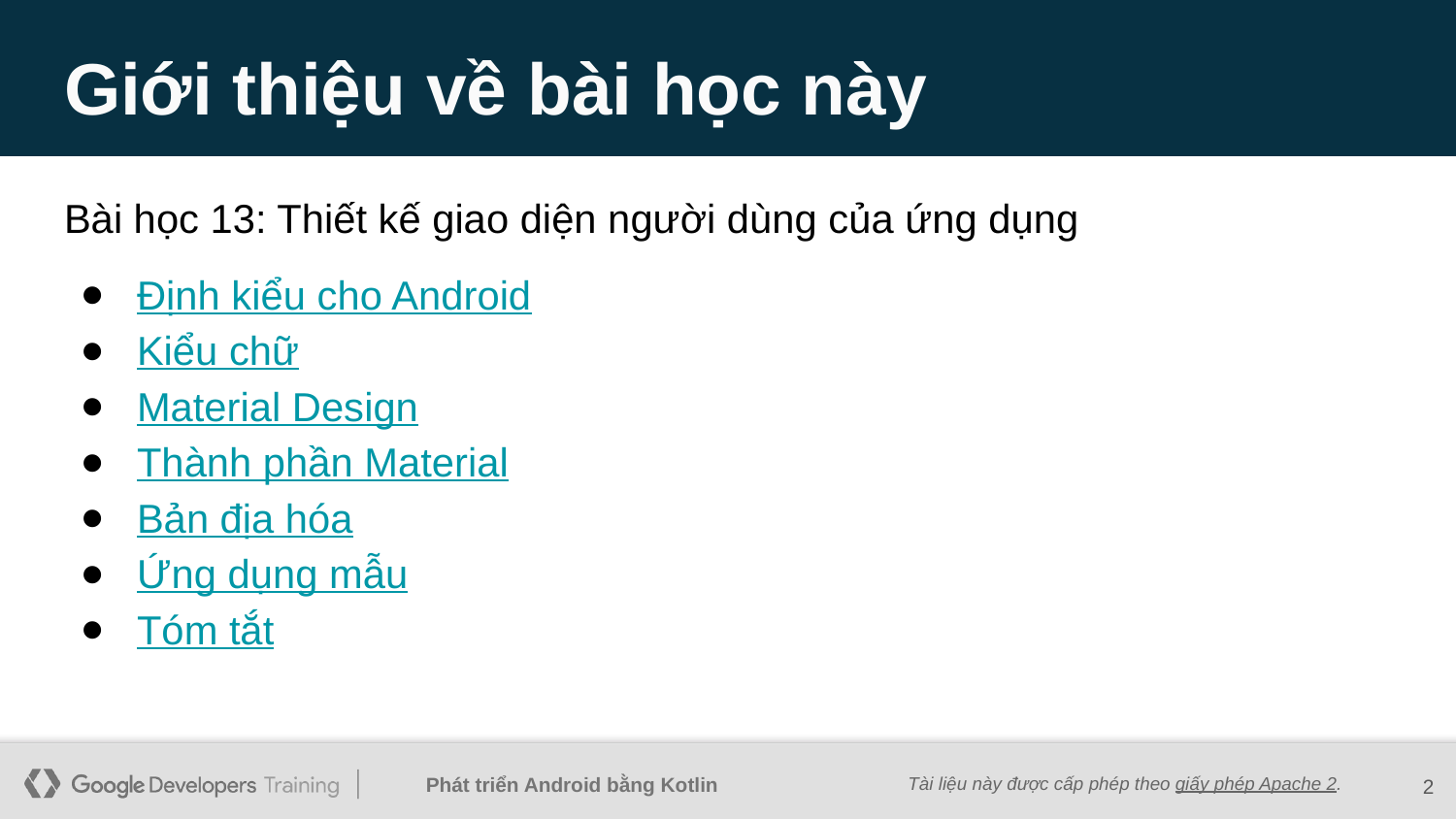

# Giới thiệu về bài học này
Bài học 13: Thiết kế giao diện người dùng của ứng dụng
Định kiểu cho Android
Kiểu chữ
Material Design
Thành phần Material
Bản địa hóa
Ứng dụng mẫu
Tóm tắt
2